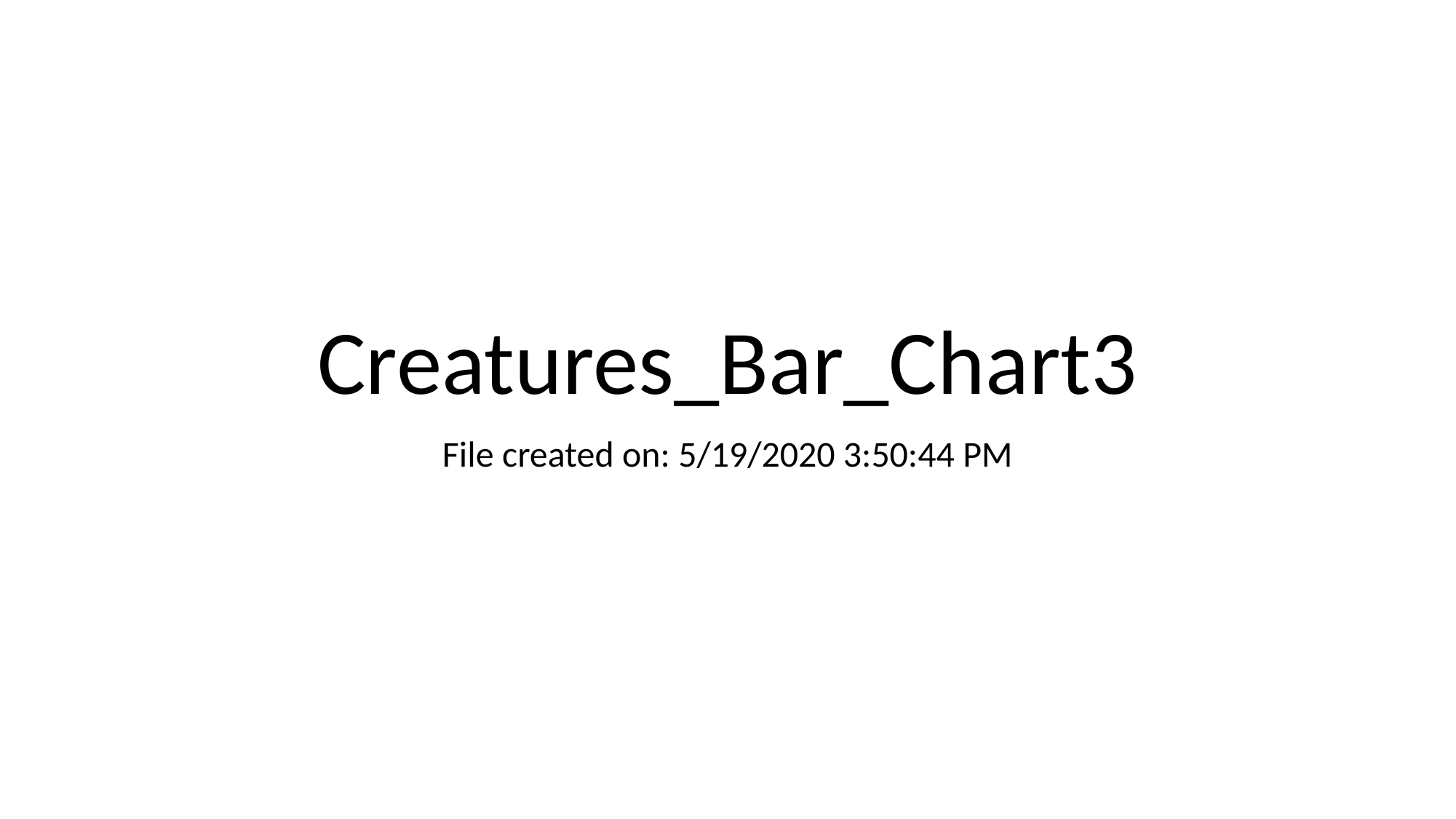

# Creatures_Bar_Chart3
File created on: 5/19/2020 3:50:44 PM